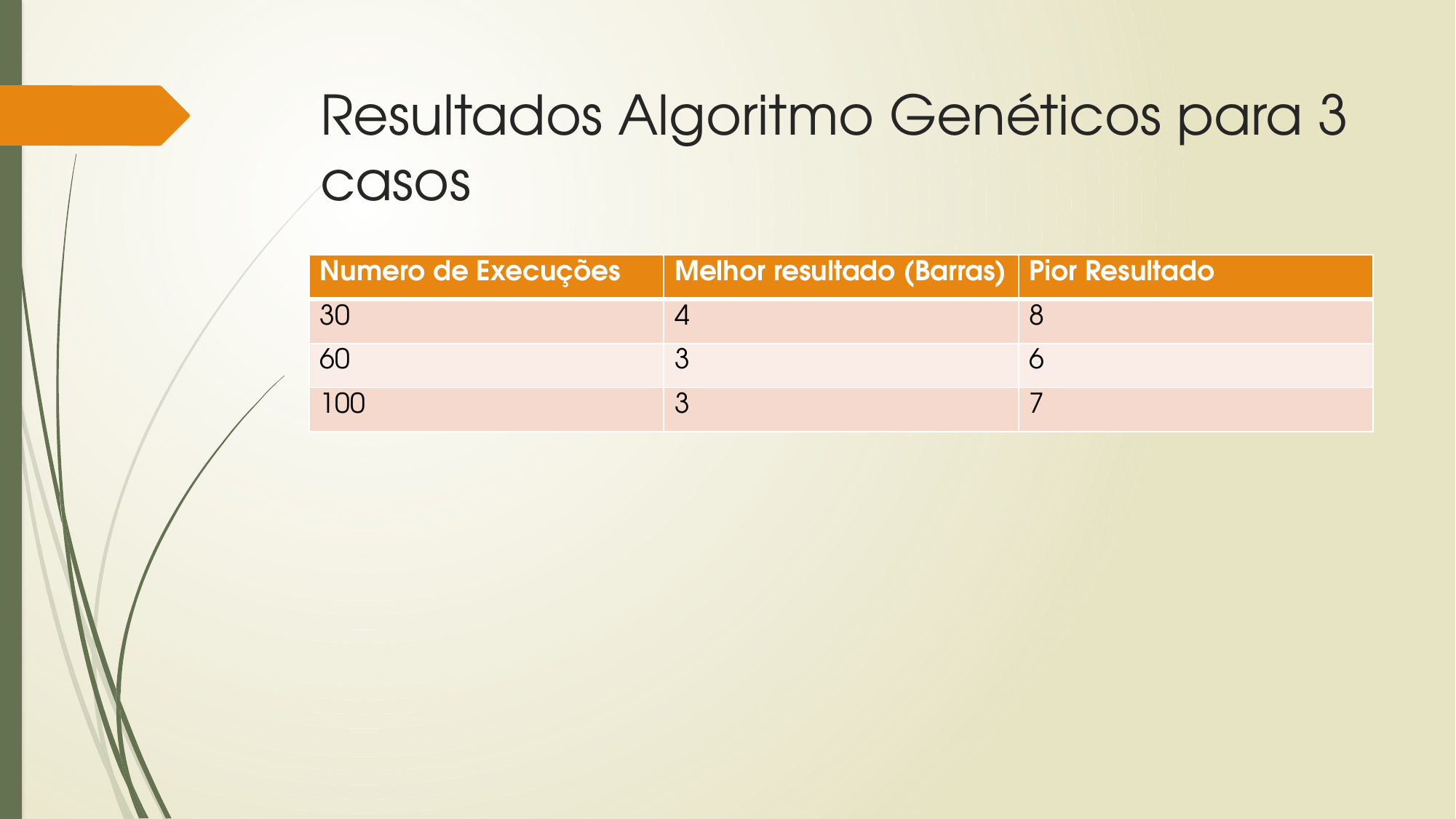

# Resultados Algoritmo Genéticos para 3 casos
| Numero de Execuções | Melhor resultado (Barras) | Pior Resultado |
| --- | --- | --- |
| 30 | 4 | 8 |
| 60 | 3 | 6 |
| 100 | 3 | 7 |